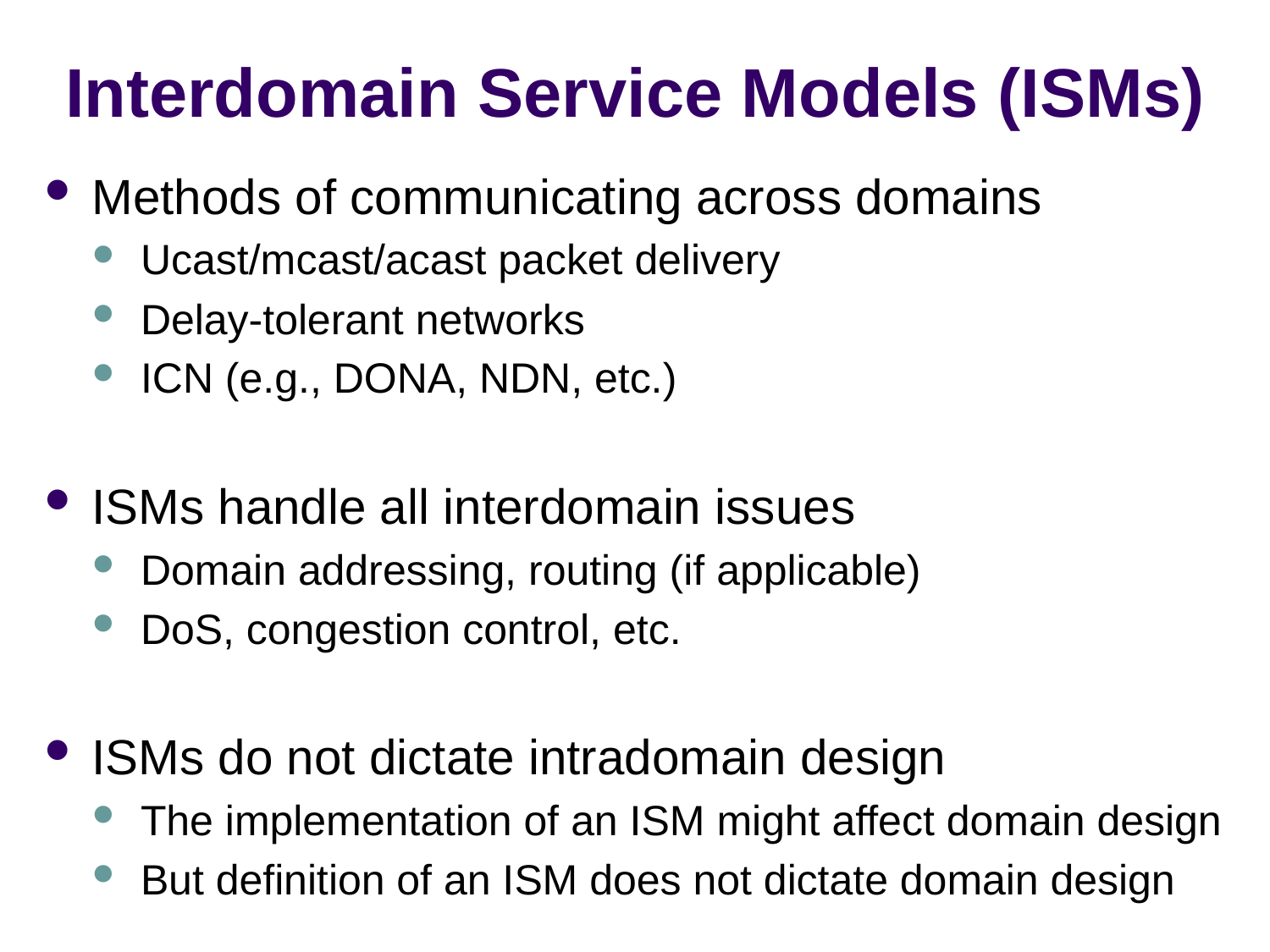

# Interdomain Service Models (ISMs)
Methods of communicating across domains
Ucast/mcast/acast packet delivery
Delay-tolerant networks
ICN (e.g., DONA, NDN, etc.)

ISMs handle all interdomain issues
Domain addressing, routing (if applicable)
DoS, congestion control, etc.

ISMs do not dictate intradomain design
The implementation of an ISM might affect domain design
But definition of an ISM does not dictate domain design